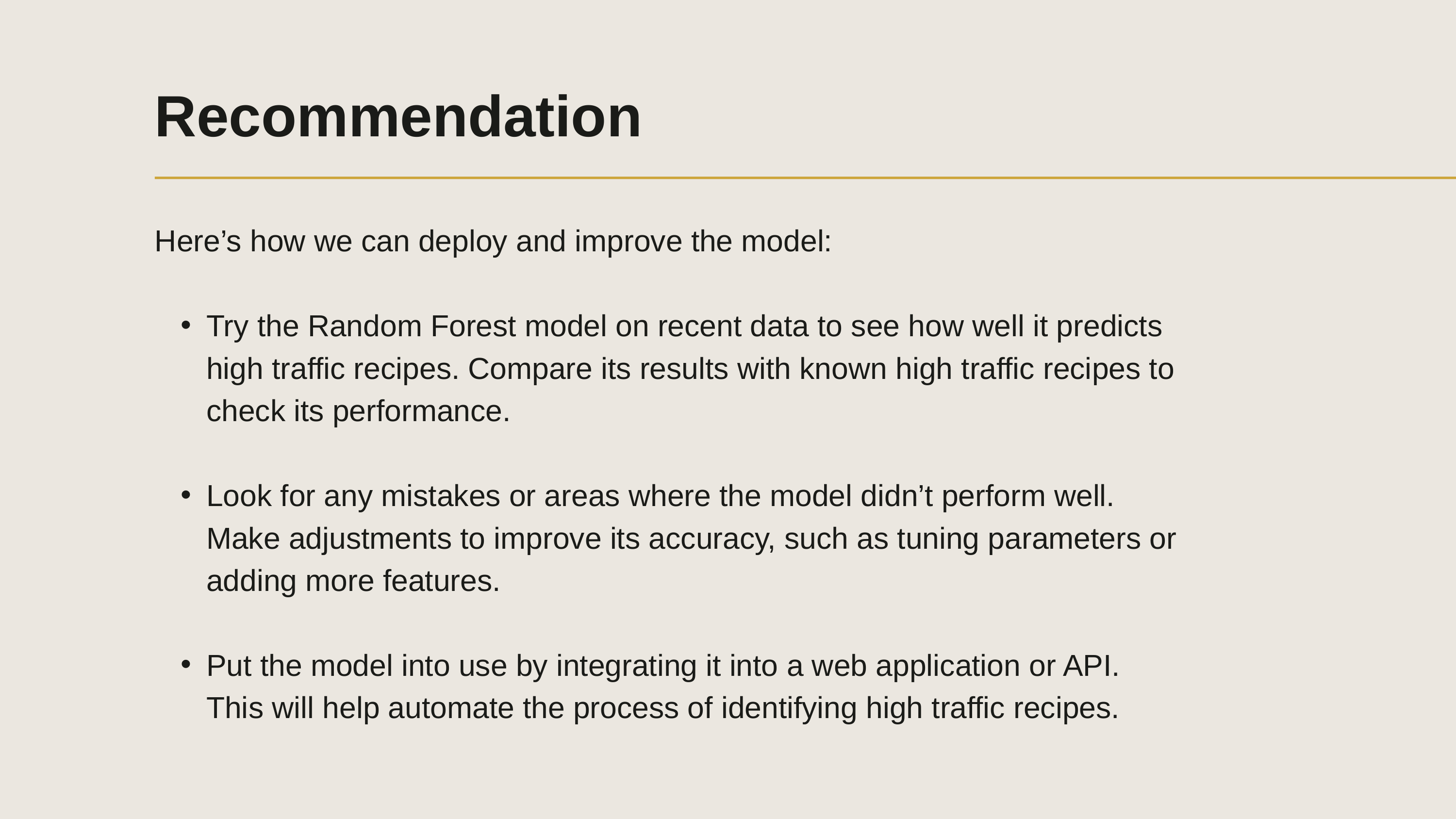

Recommendation

Here’s how we can deploy and improve the model:

Try the Random Forest model on recent data to see how well it predicts high traffic recipes. Compare its results with known high traffic recipes to check its performance.

Look for any mistakes or areas where the model didn’t perform well. Make adjustments to improve its accuracy, such as tuning parameters or adding more features.

Put the model into use by integrating it into a web application or API. This will help automate the process of identifying high traffic recipes.